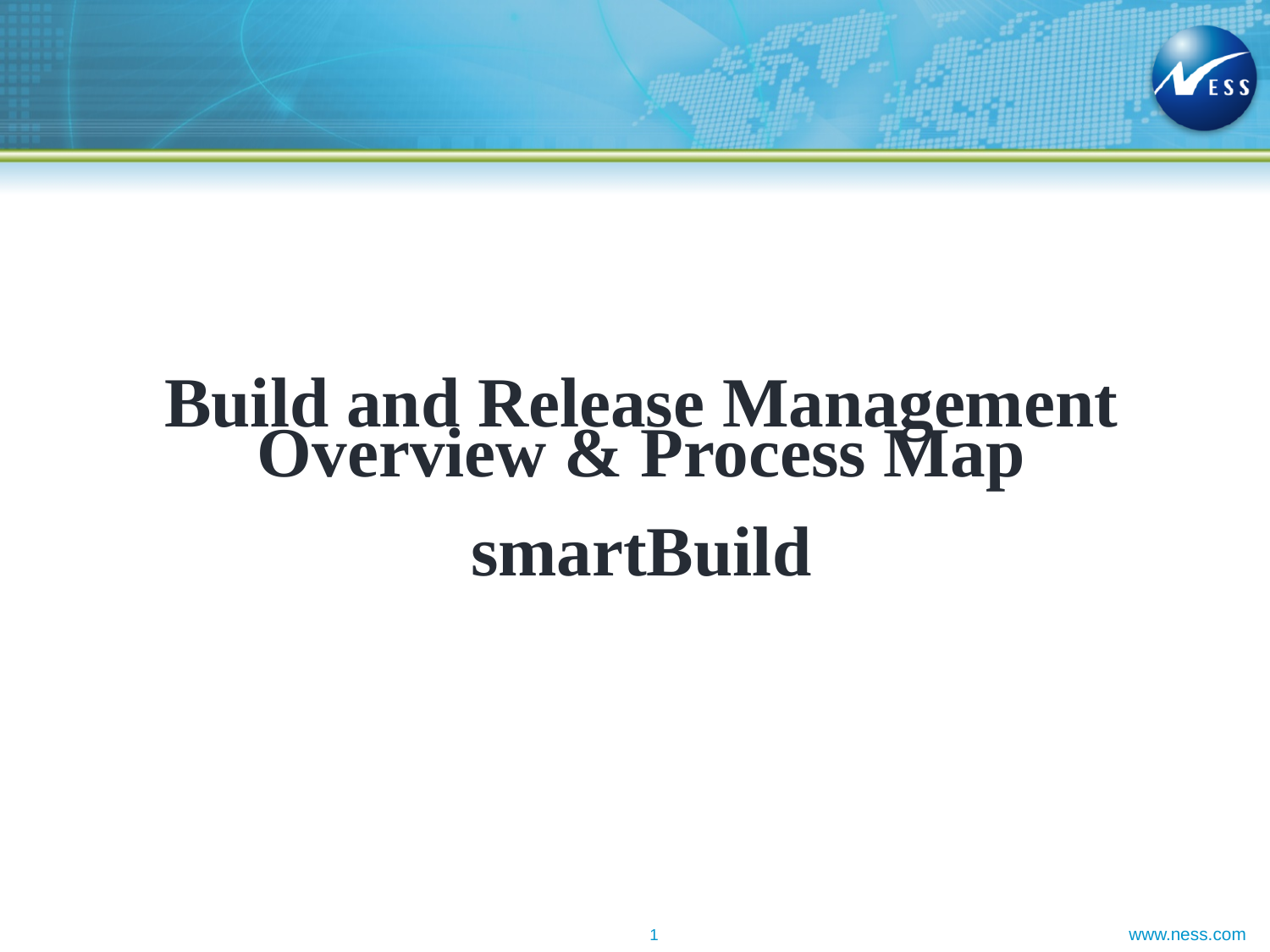

# Build and Release Management Overview & Process Map smartBuild
1